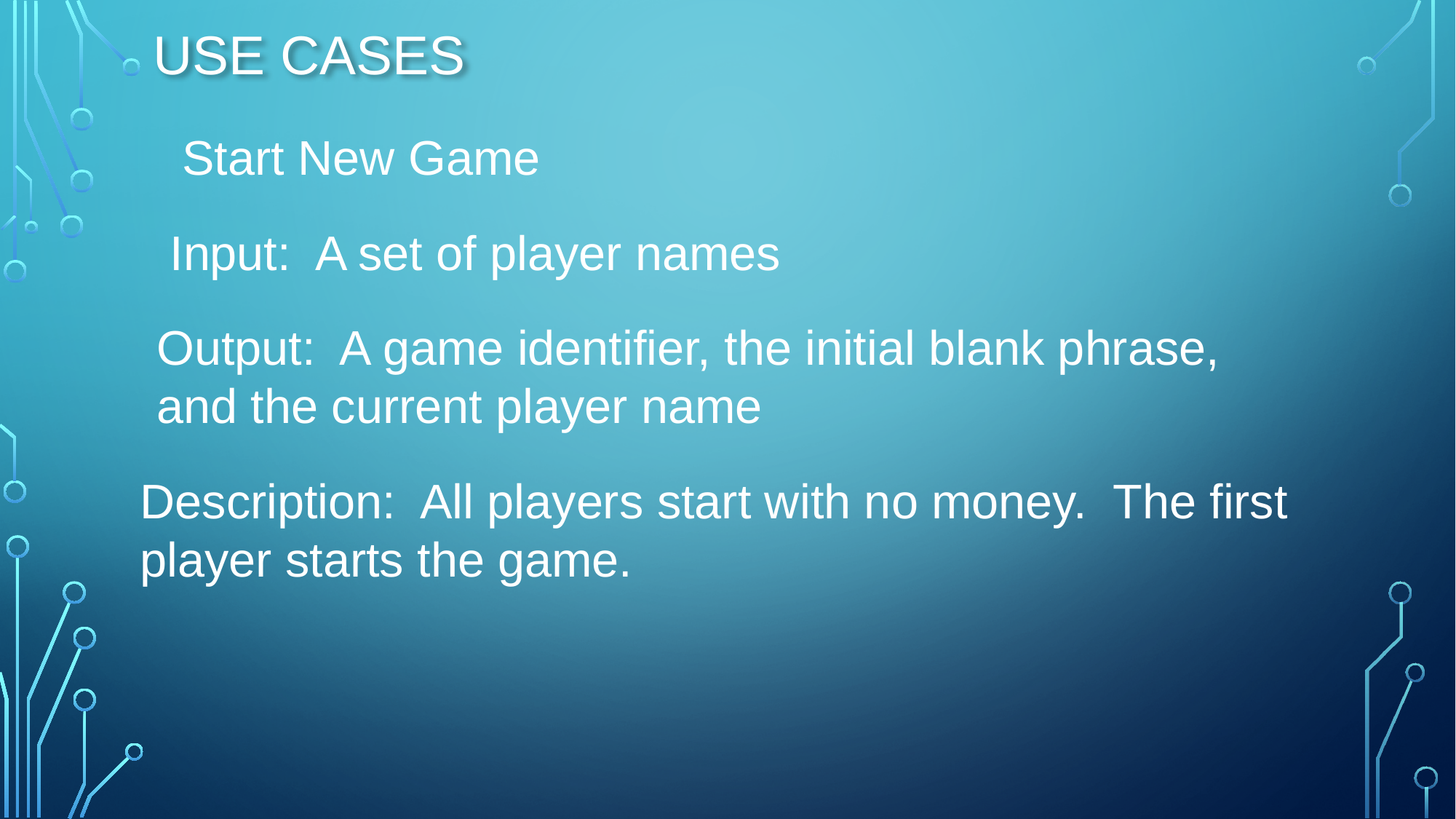

# Use Cases
Start New Game
Input:  A set of player names
Output:  A game identifier, the initial blank phrase,
and the current player name
Description:  All players start with no money.  The first
player starts the game.